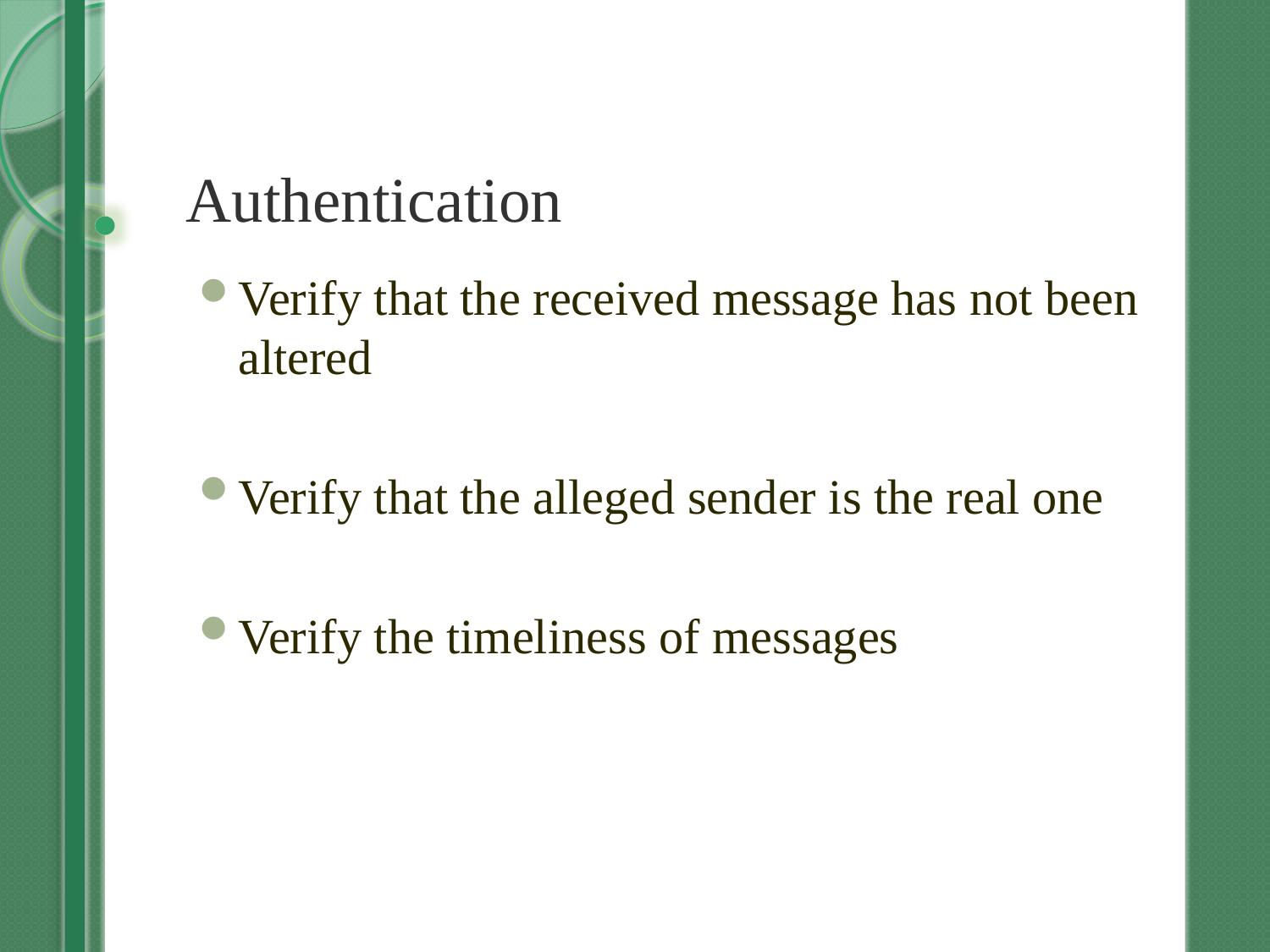

# Authentication
Verify that the received message has not been altered

Verify that the alleged sender is the real one

Verify the timeliness of messages